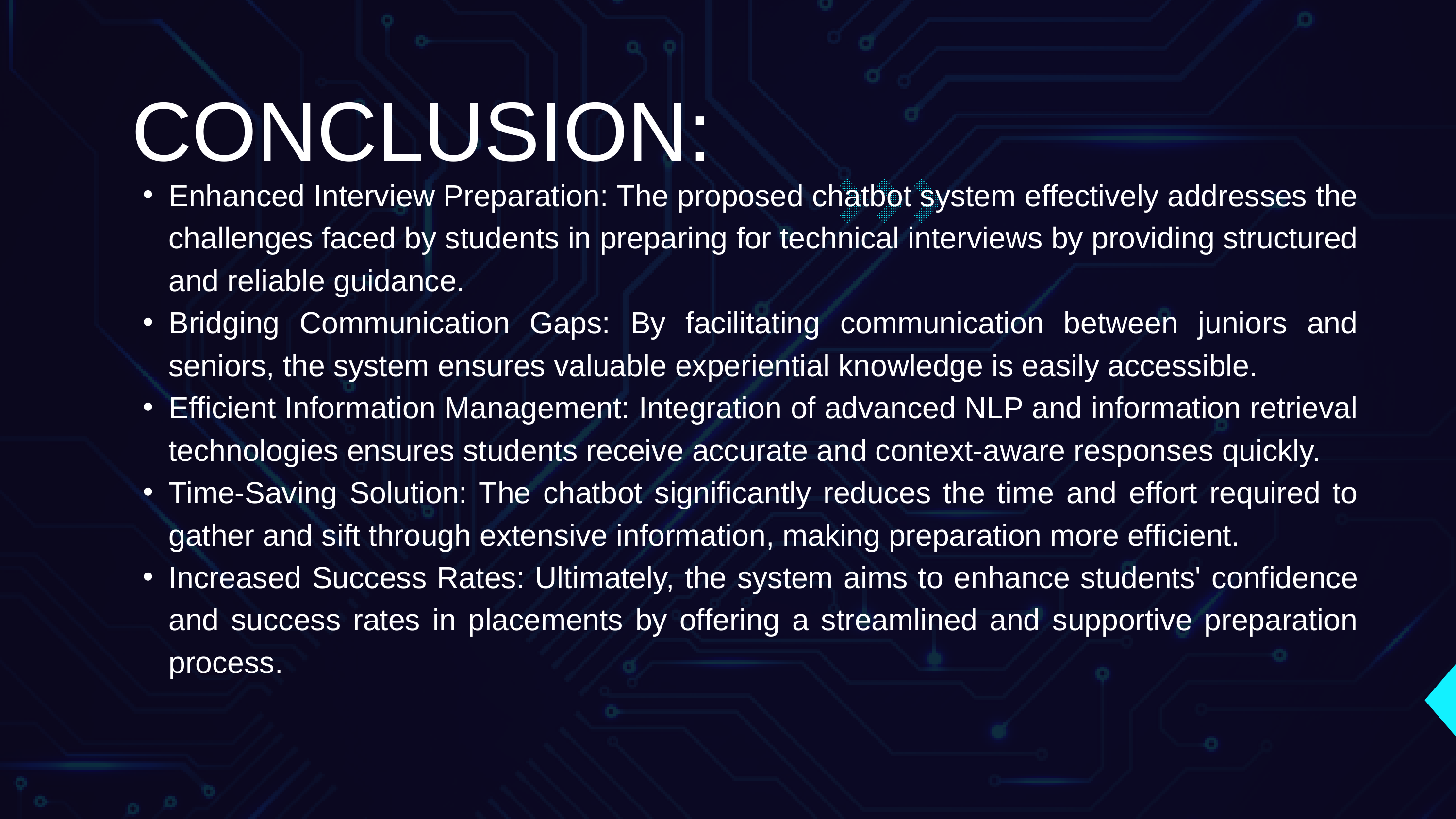

CONCLUSION:
Enhanced Interview Preparation: The proposed chatbot system effectively addresses the challenges faced by students in preparing for technical interviews by providing structured and reliable guidance.
Bridging Communication Gaps: By facilitating communication between juniors and seniors, the system ensures valuable experiential knowledge is easily accessible.
Efficient Information Management: Integration of advanced NLP and information retrieval technologies ensures students receive accurate and context-aware responses quickly.
Time-Saving Solution: The chatbot significantly reduces the time and effort required to gather and sift through extensive information, making preparation more efficient.
Increased Success Rates: Ultimately, the system aims to enhance students' confidence and success rates in placements by offering a streamlined and supportive preparation process.